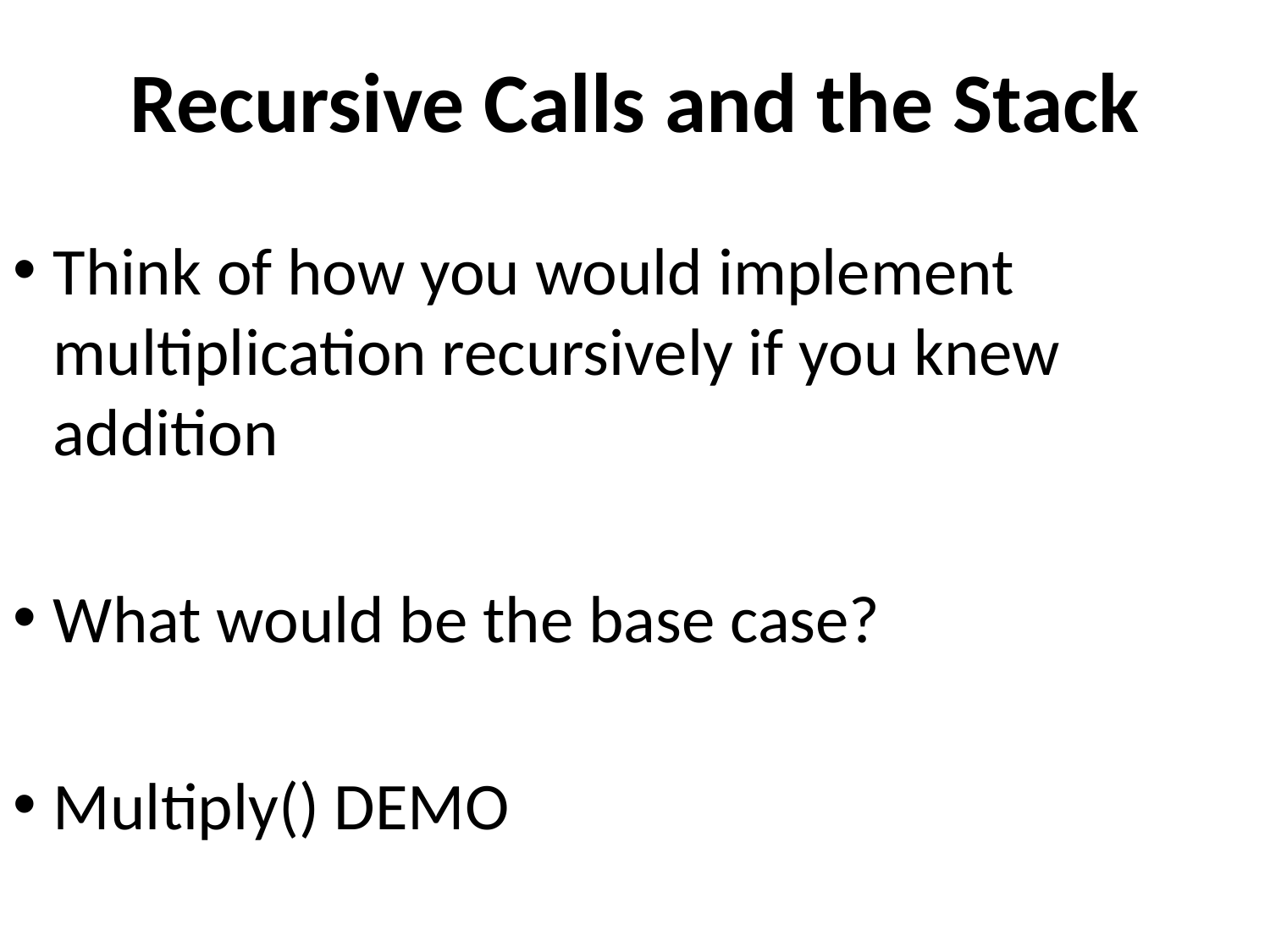

# Recursive Calls and the Stack
Think of how you would implement multiplication recursively if you knew addition

What would be the base case?

Multiply() DEMO